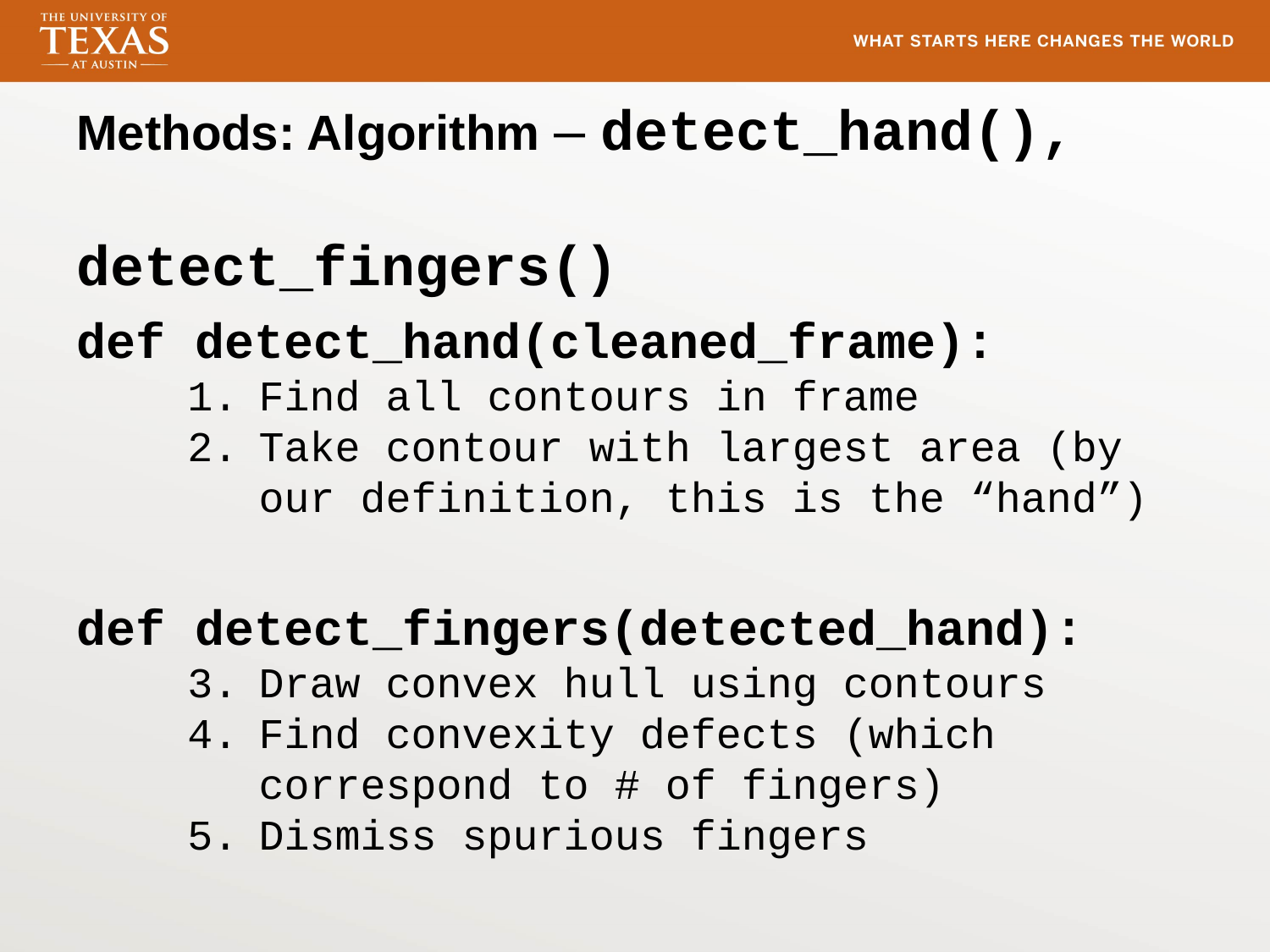

# Methods: Algorithm – detect_hand(), 							  detect_fingers()
def detect_hand(cleaned_frame):
Find all contours in frame
Take contour with largest area (by our definition, this is the “hand”)

def detect_fingers(detected_hand):
Draw convex hull using contours
Find convexity defects (which correspond to # of fingers)
Dismiss spurious fingers